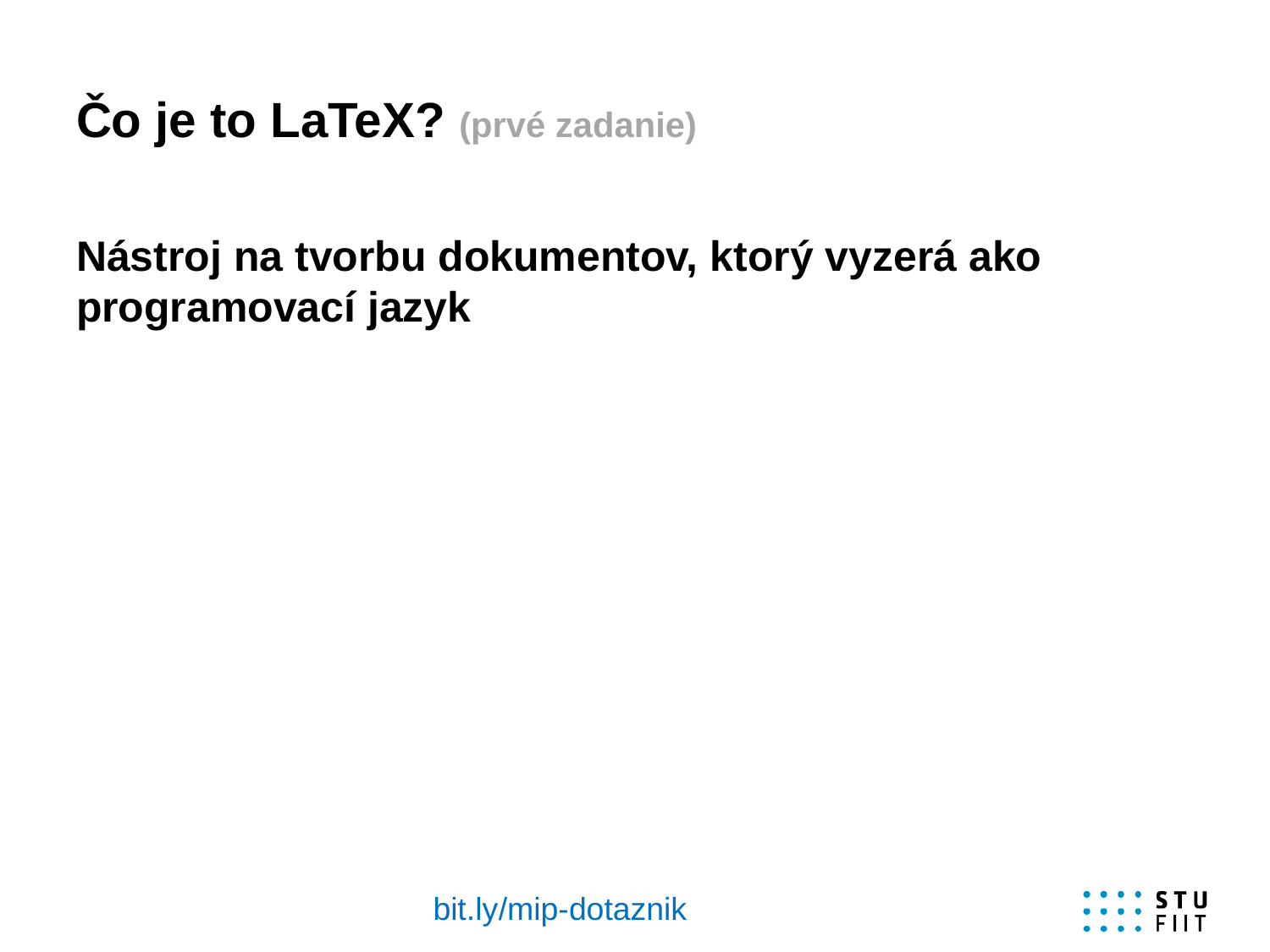

# Čo je to LaTeX? (prvé zadanie)
Nástroj na tvorbu dokumentov, ktorý vyzerá ako programovací jazyk

bit.ly/mip-dotaznik